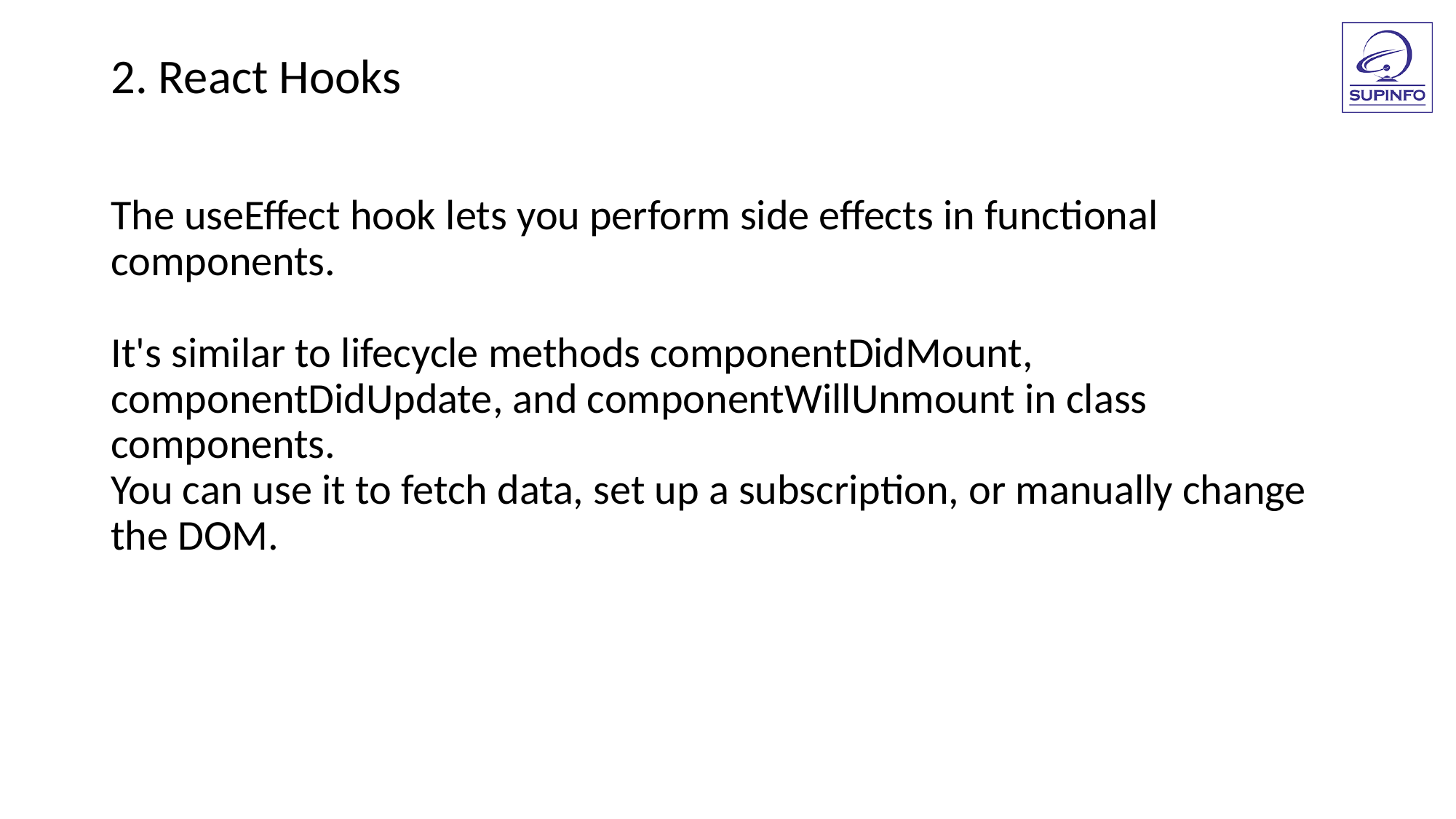

2. React Hooks
The useEffect hook lets you perform side effects in functional components.

It's similar to lifecycle methods componentDidMount, componentDidUpdate, and componentWillUnmount in class components.
You can use it to fetch data, set up a subscription, or manually change the DOM.